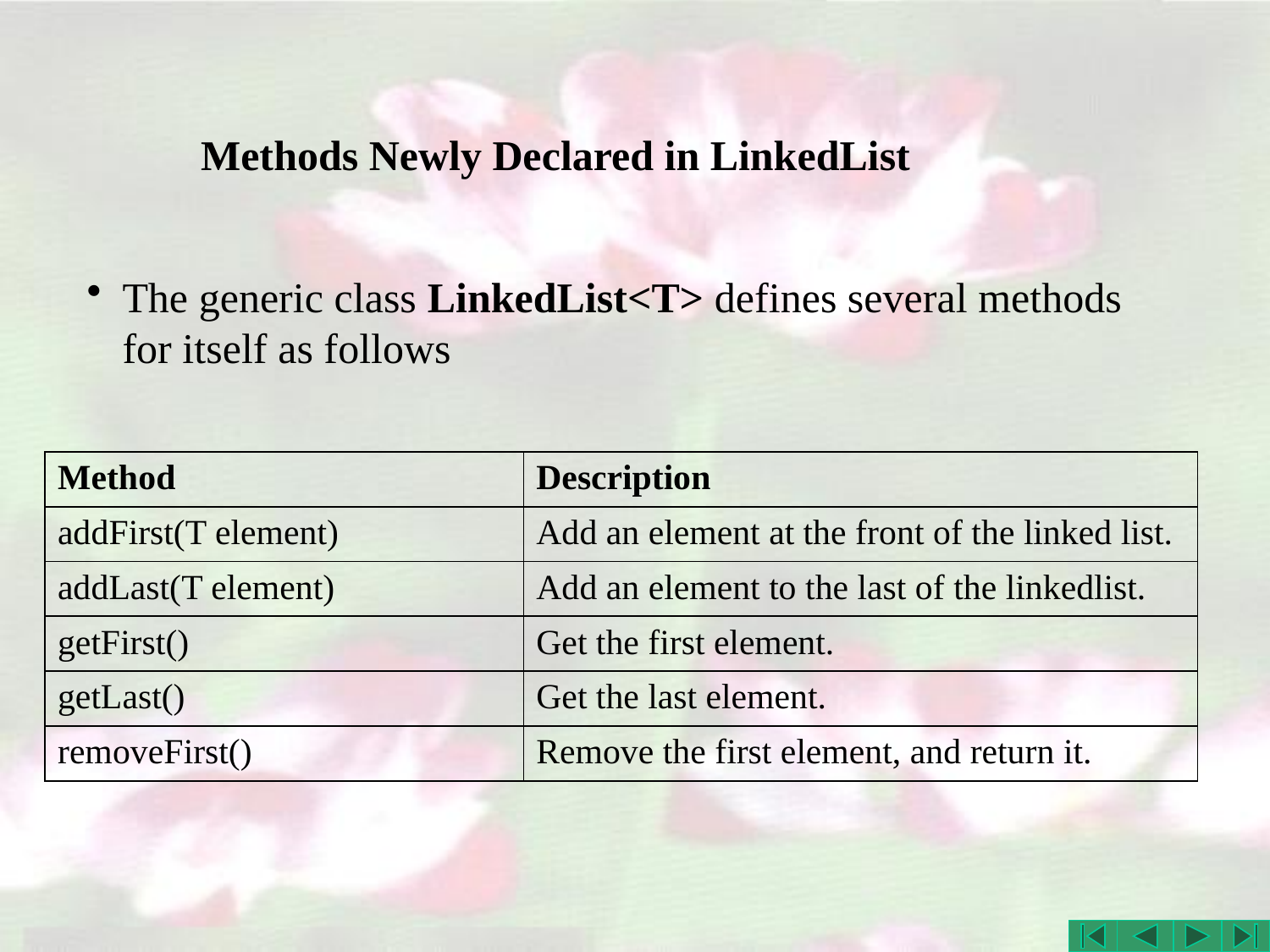

# Methods Newly Declared in LinkedList
The generic class LinkedList<T> defines several methods for itself as follows
| Method | Description |
| --- | --- |
| addFirst(T element) | Add an element at the front of the linked list. |
| addLast(T element) | Add an element to the last of the linkedlist. |
| getFirst() | Get the first element. |
| getLast() | Get the last element. |
| removeFirst() | Remove the first element, and return it. |